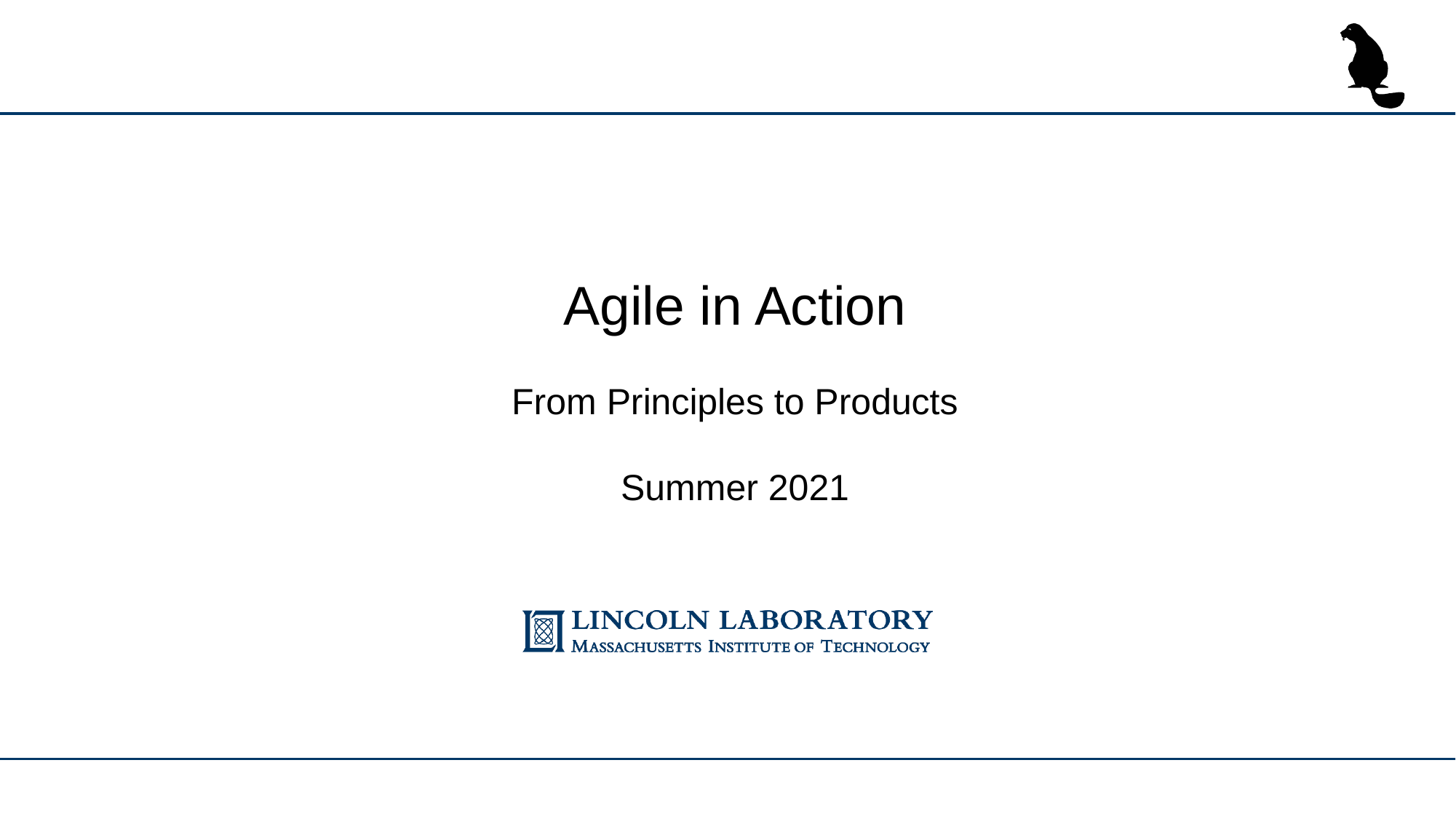

Agile in Action
From Principles to Products
Summer 2021